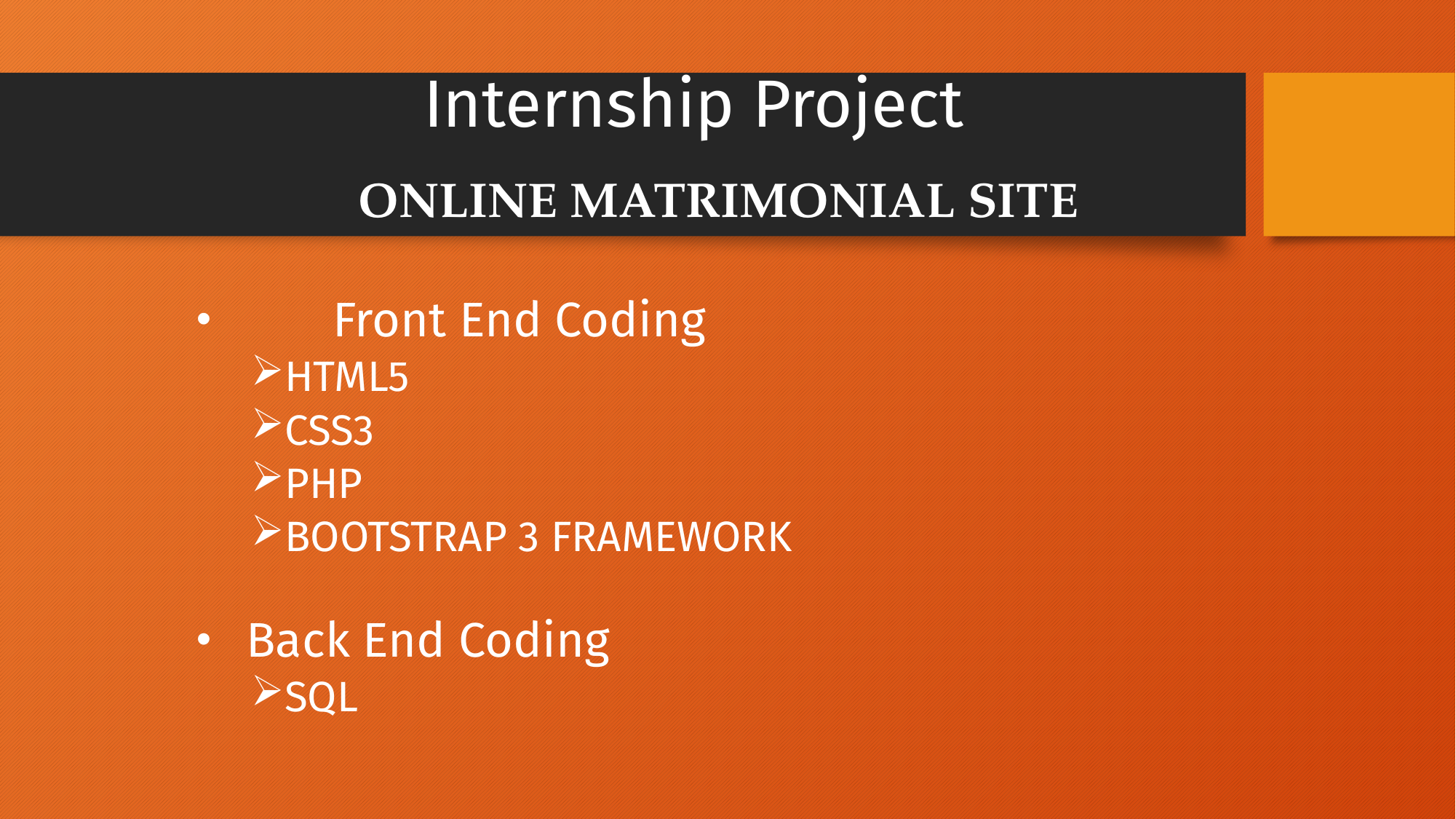

# Internship Project
 ONLINE MATRIMONIAL SITE
	Front End Coding
HTML5
CSS3
PHP
BOOTSTRAP 3 FRAMEWORK

  Back End Coding
SQL